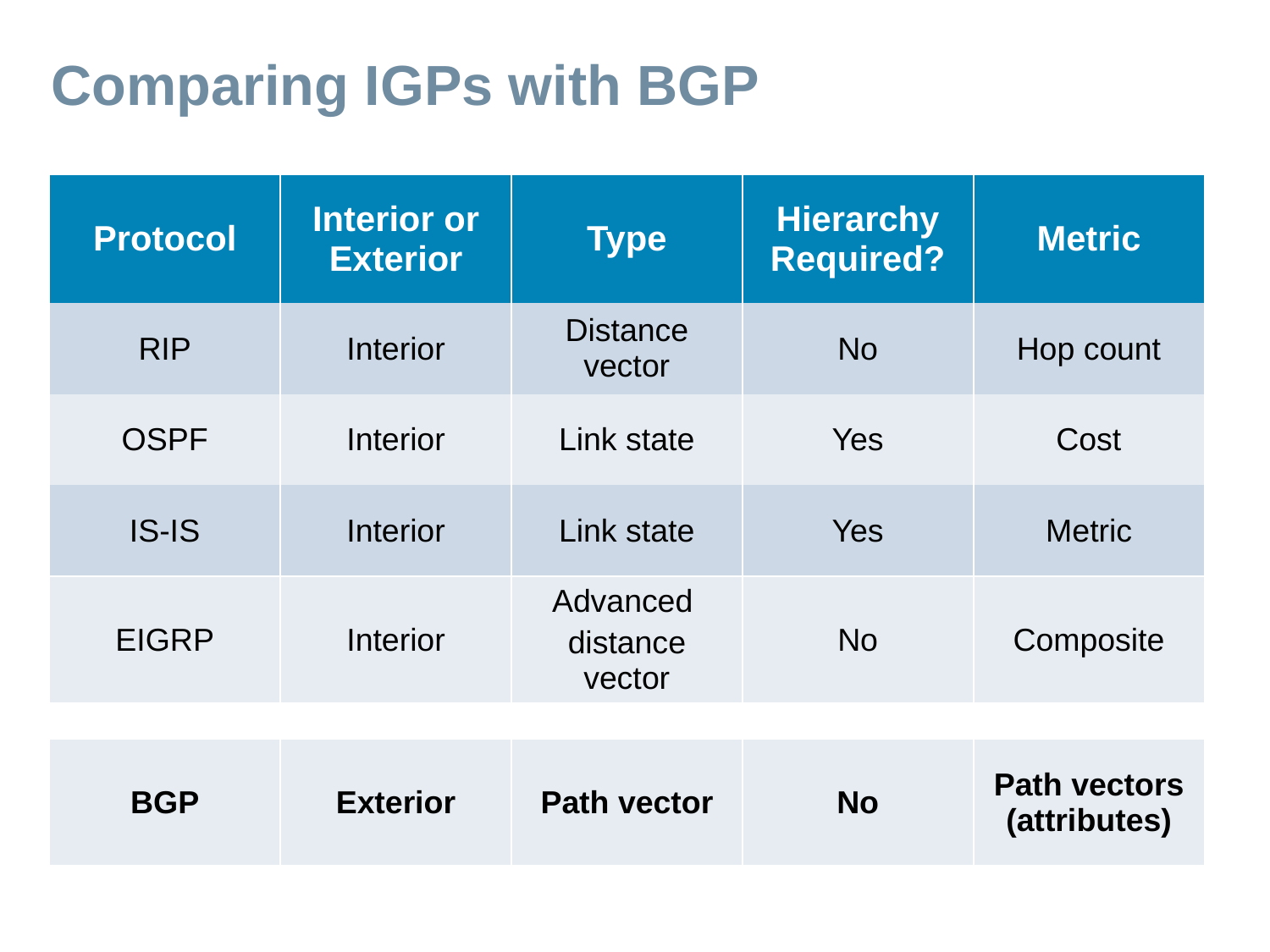

# Comparing IGPs with BGP
| Protocol | Interior or Exterior | Type | Hierarchy Required? | Metric |
| --- | --- | --- | --- | --- |
| RIP | Interior | Distance vector | No | Hop count |
| OSPF | Interior | Link state | Yes | Cost |
| IS-IS | Interior | Link state | Yes | Metric |
| EIGRP | Interior | Advanced distance vector | No | Composite |
|  |  |  |  |  |
| BGP | Exterior | Path vector | No | Path vectors (attributes) |